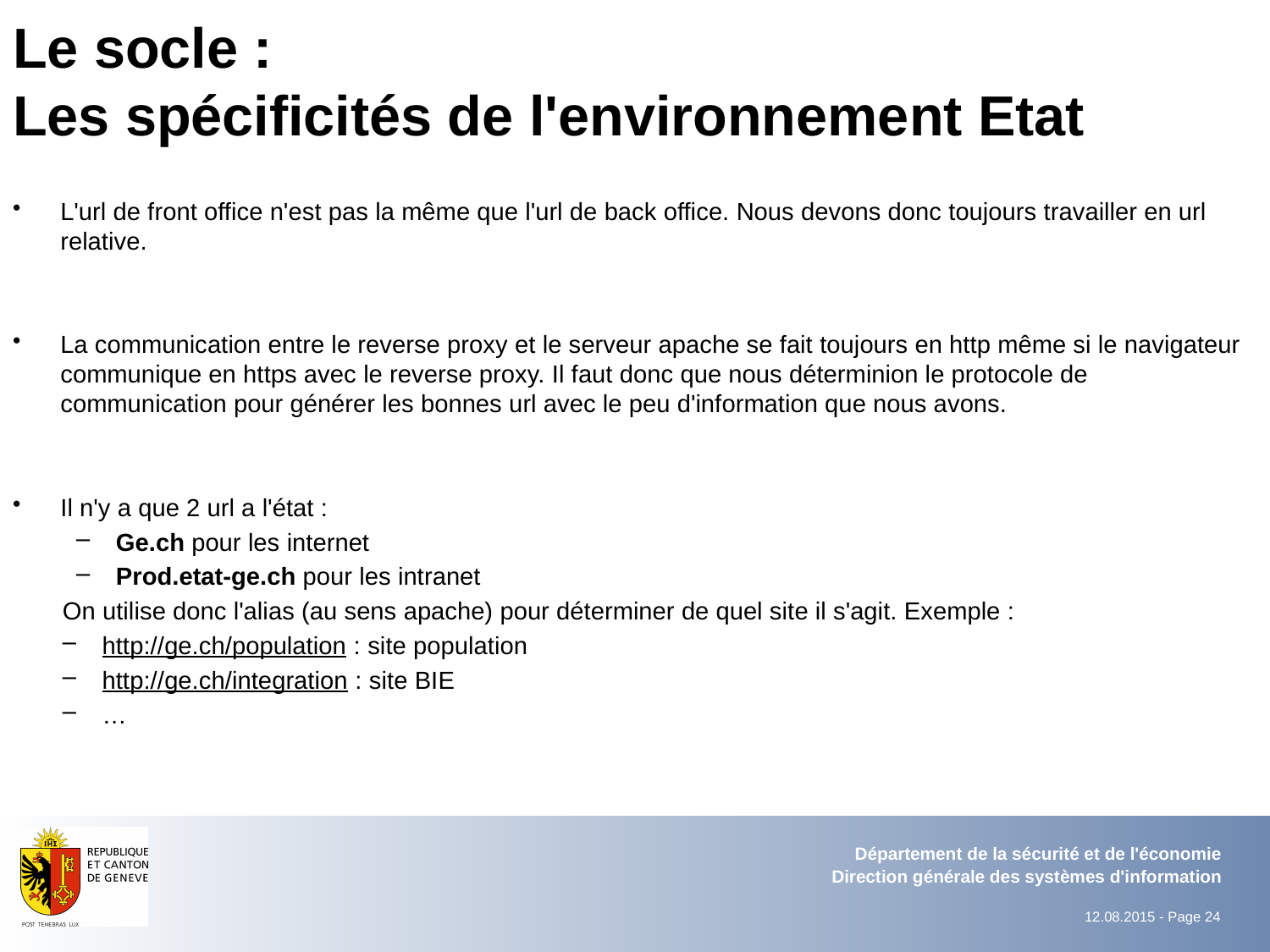

# Le socle : Les spécificités de l'environnement Etat
L'url de front office n'est pas la même que l'url de back office. Nous devons donc toujours travailler en url relative.

La communication entre le reverse proxy et le serveur apache se fait toujours en http même si le navigateur communique en https avec le reverse proxy. Il faut donc que nous déterminion le protocole de communication pour générer les bonnes url avec le peu d'information que nous avons.

Il n'y a que 2 url a l'état :
Ge.ch pour les internet
Prod.etat-ge.ch pour les intranet
On utilise donc l'alias (au sens apache) pour déterminer de quel site il s'agit. Exemple :
http://ge.ch/population : site population
http://ge.ch/integration : site BIE
…